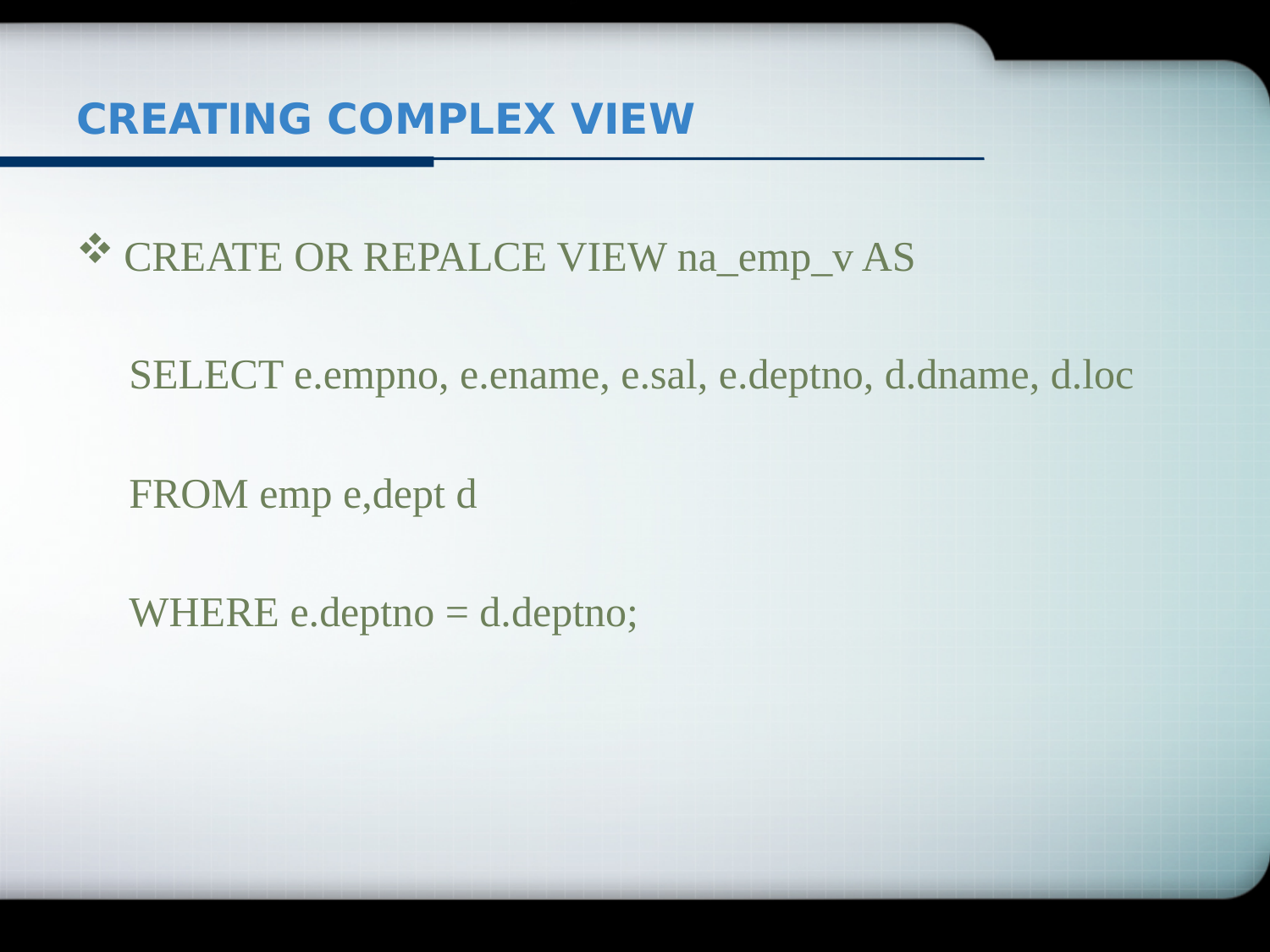

# CREATING COMPLEX VIEW
CREATE OR REPALCE VIEW na_emp_v AS

     SELECT e.empno, e.ename, e.sal, e.deptno, d.dname, d.loc

     FROM emp e,dept d

     WHERE e.deptno = d.deptno;